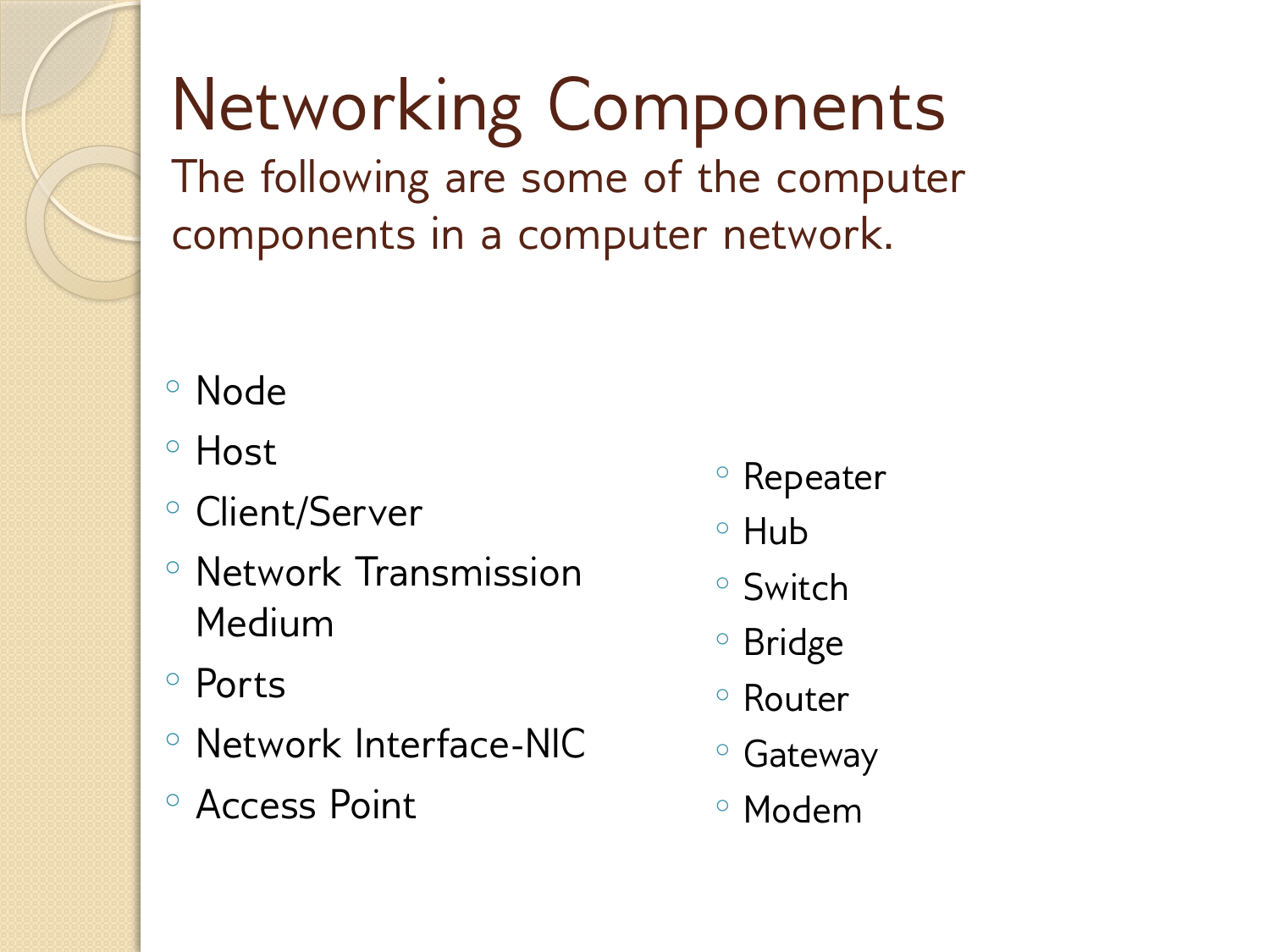

# Networking Components The following are some of the computer components in a computer network.
Node
Host
Client/Server
Network Transmission Medium
Ports
Network Interface-NIC
Access Point

Repeater
Hub
Switch
Bridge
Router
Gateway
Modem